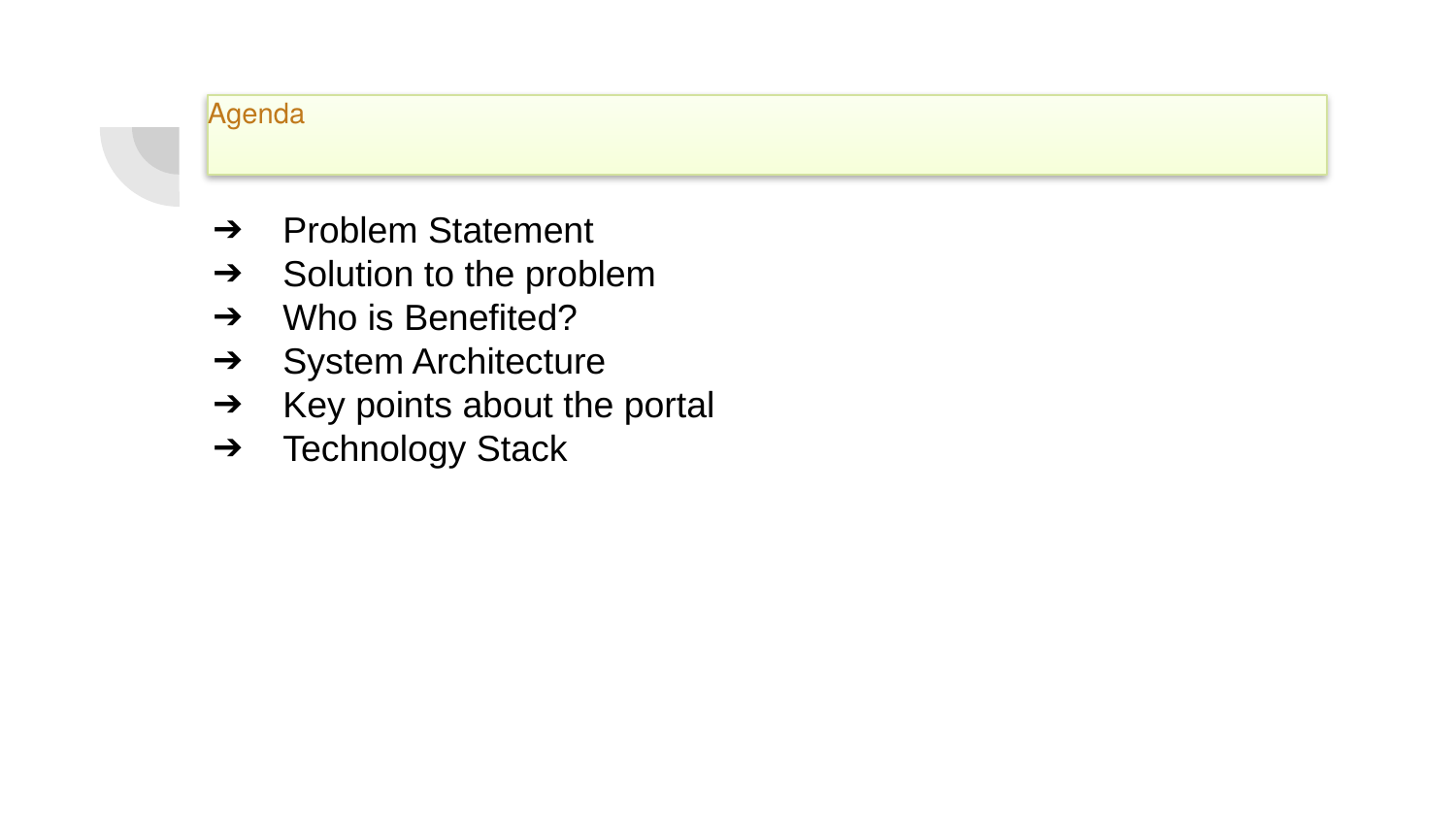

# Agenda
Problem Statement
Solution to the problem
Who is Benefited?
System Architecture
Key points about the portal
Technology Stack